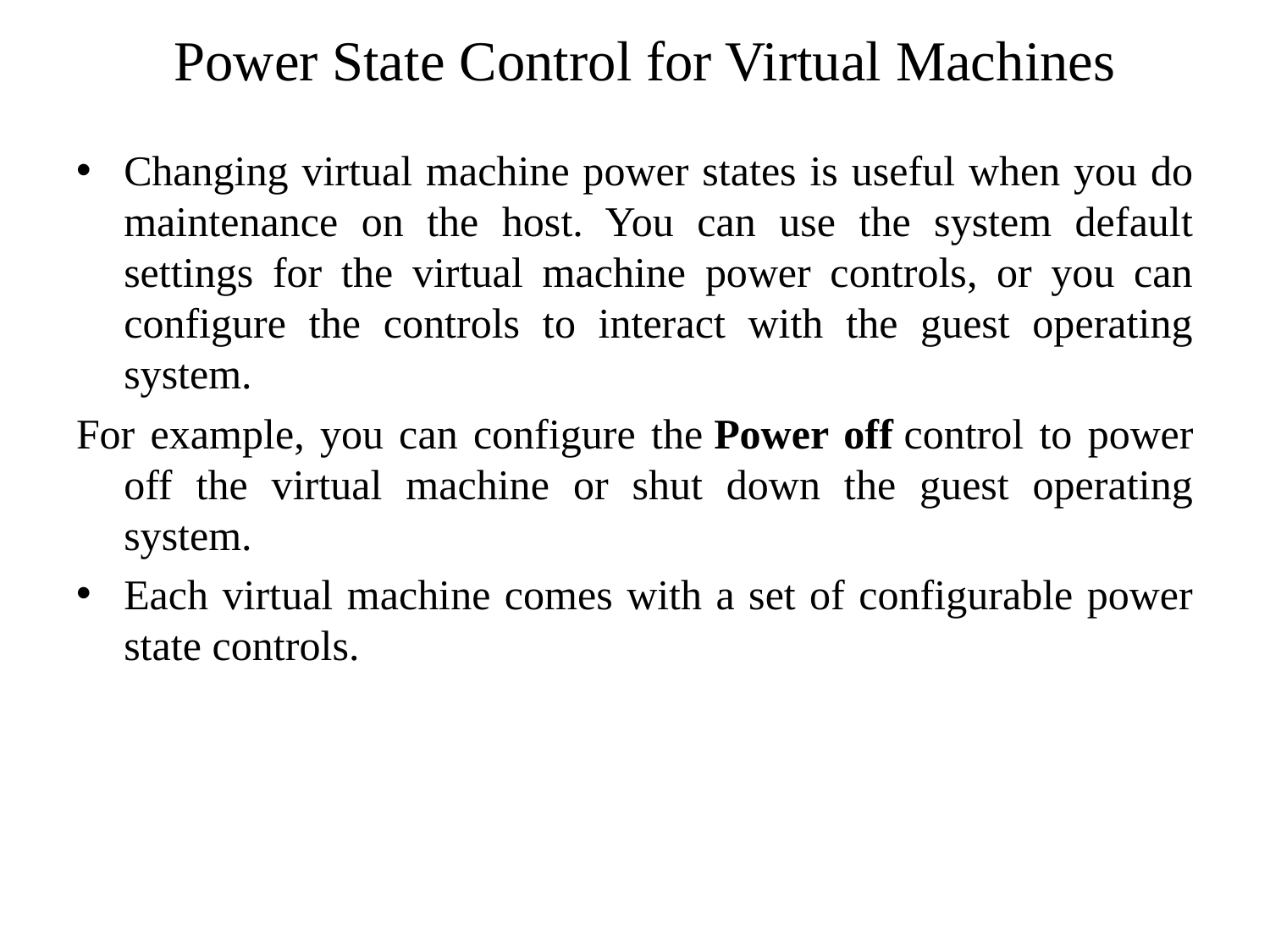

# Power State Control for Virtual Machines
Changing virtual machine power states is useful when you do maintenance on the host. You can use the system default settings for the virtual machine power controls, or you can configure the controls to interact with the guest operating system.
For example, you can configure the Power off control to power off the virtual machine or shut down the guest operating system.
Each virtual machine comes with a set of configurable power state controls.